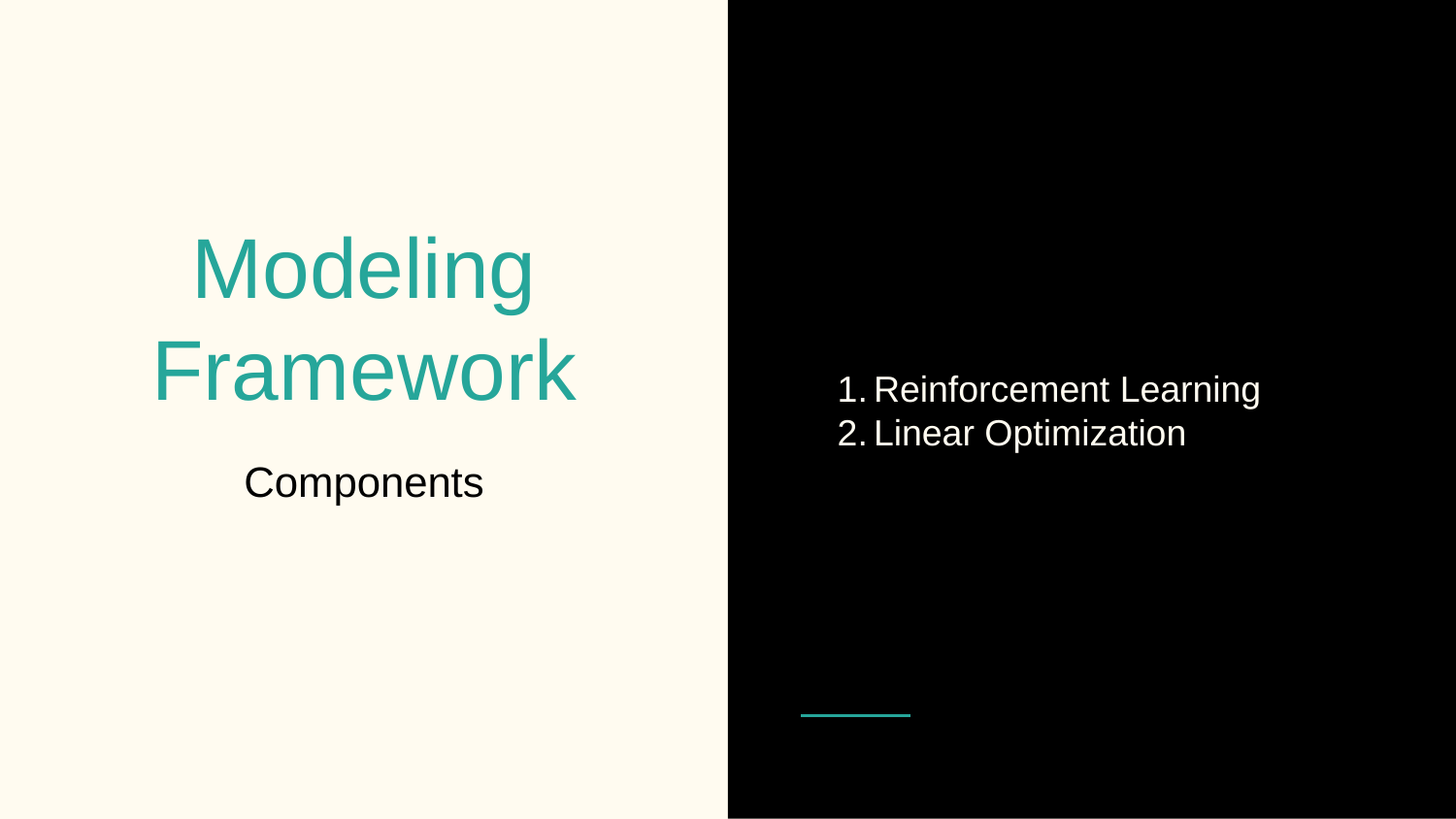

Reinforcement Learning
Linear Optimization
# Modeling Framework
Components